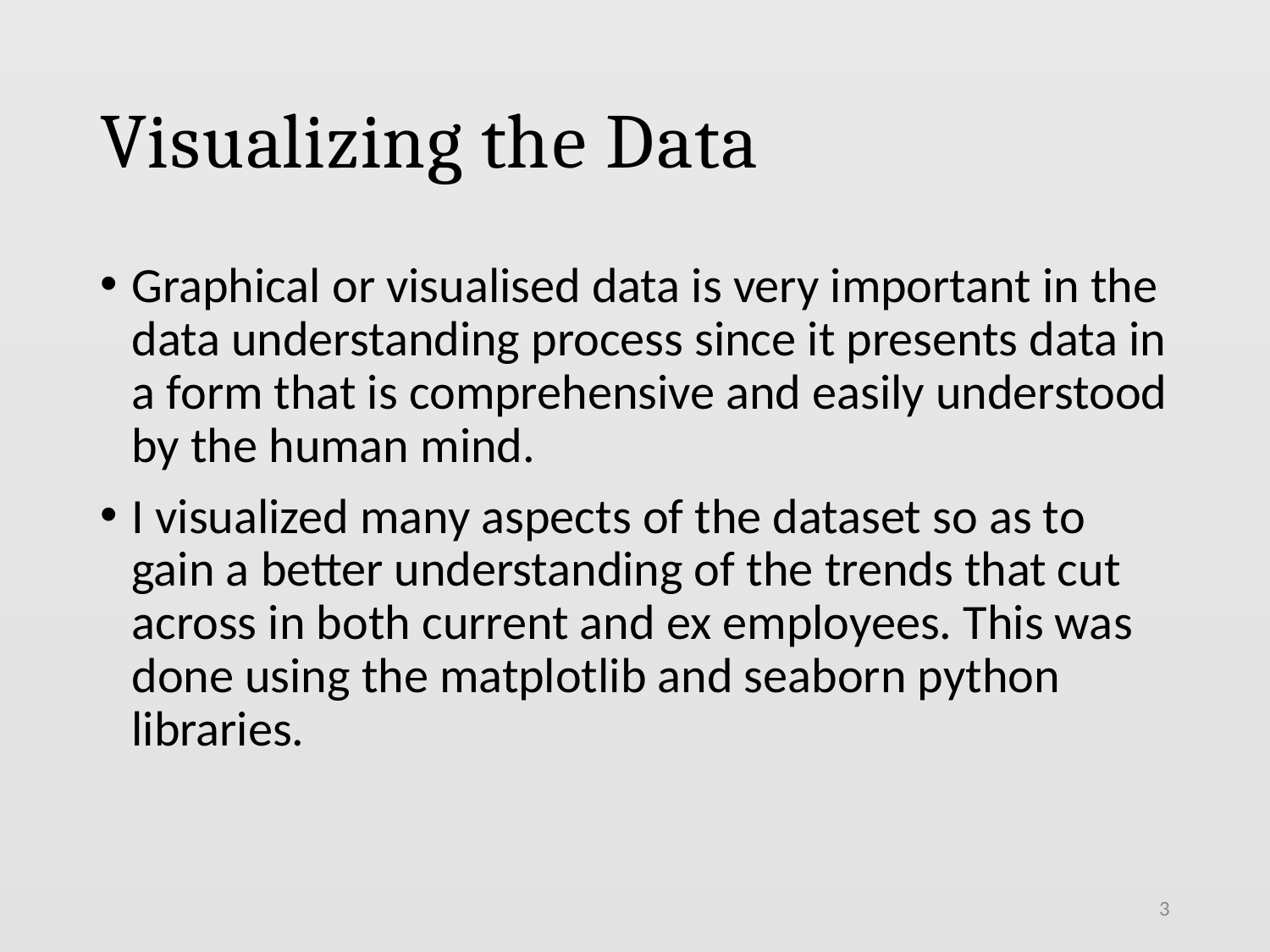

# Visualizing the Data
Graphical or visualised data is very important in the data understanding process since it presents data in a form that is comprehensive and easily understood by the human mind.
I visualized many aspects of the dataset so as to gain a better understanding of the trends that cut across in both current and ex employees. This was done using the matplotlib and seaborn python libraries.
3